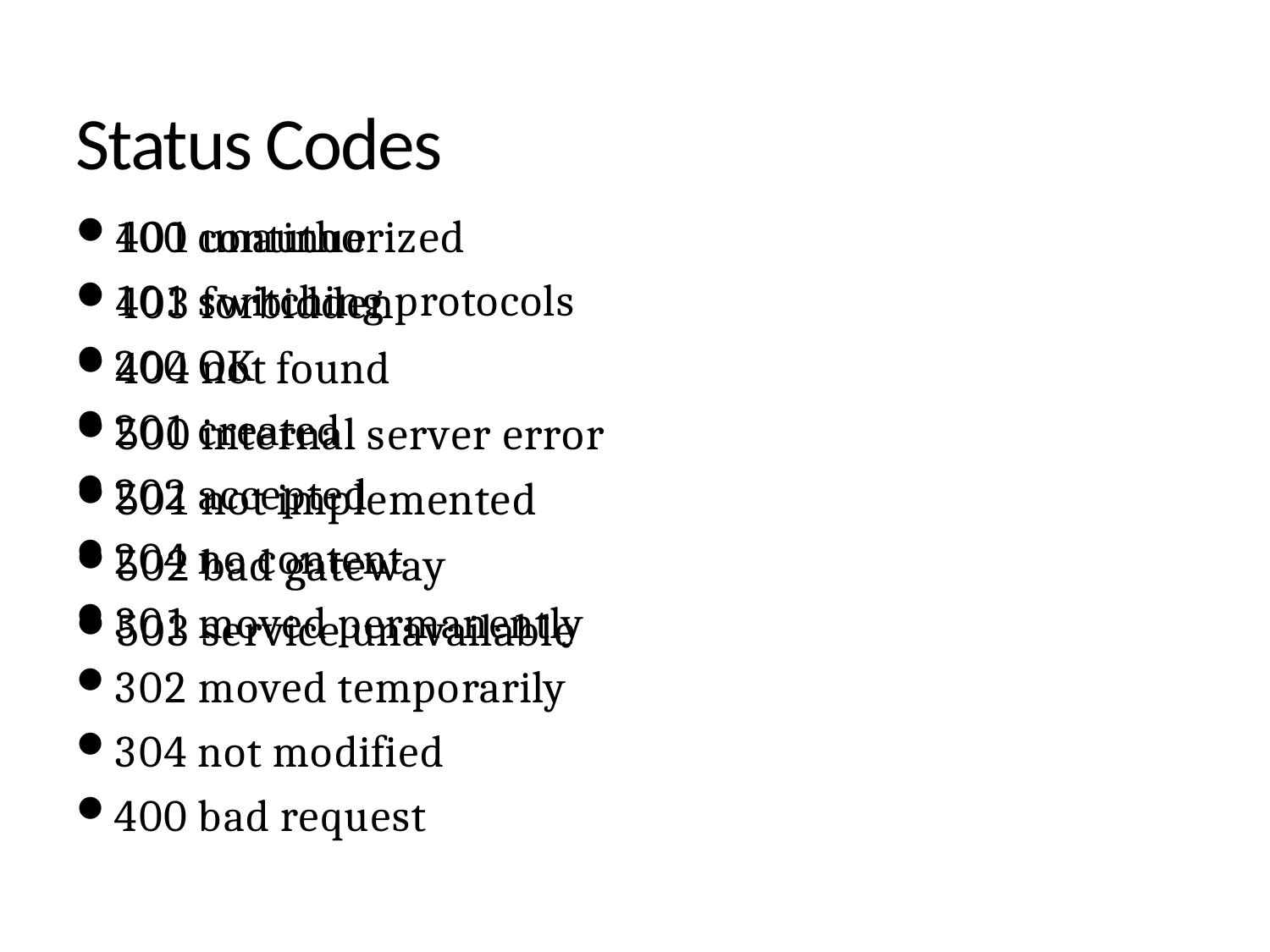

# Status Codes
100 continue
101 switching protocols
200 OK
201 created
202 accepted
204 no content
301 moved permanently
302 moved temporarily
304 not modified
400 bad request
401 unauthorized
403 forbidden
404 not found
500 internal server error
501 not implemented
502 bad gateway
503 service unavailable